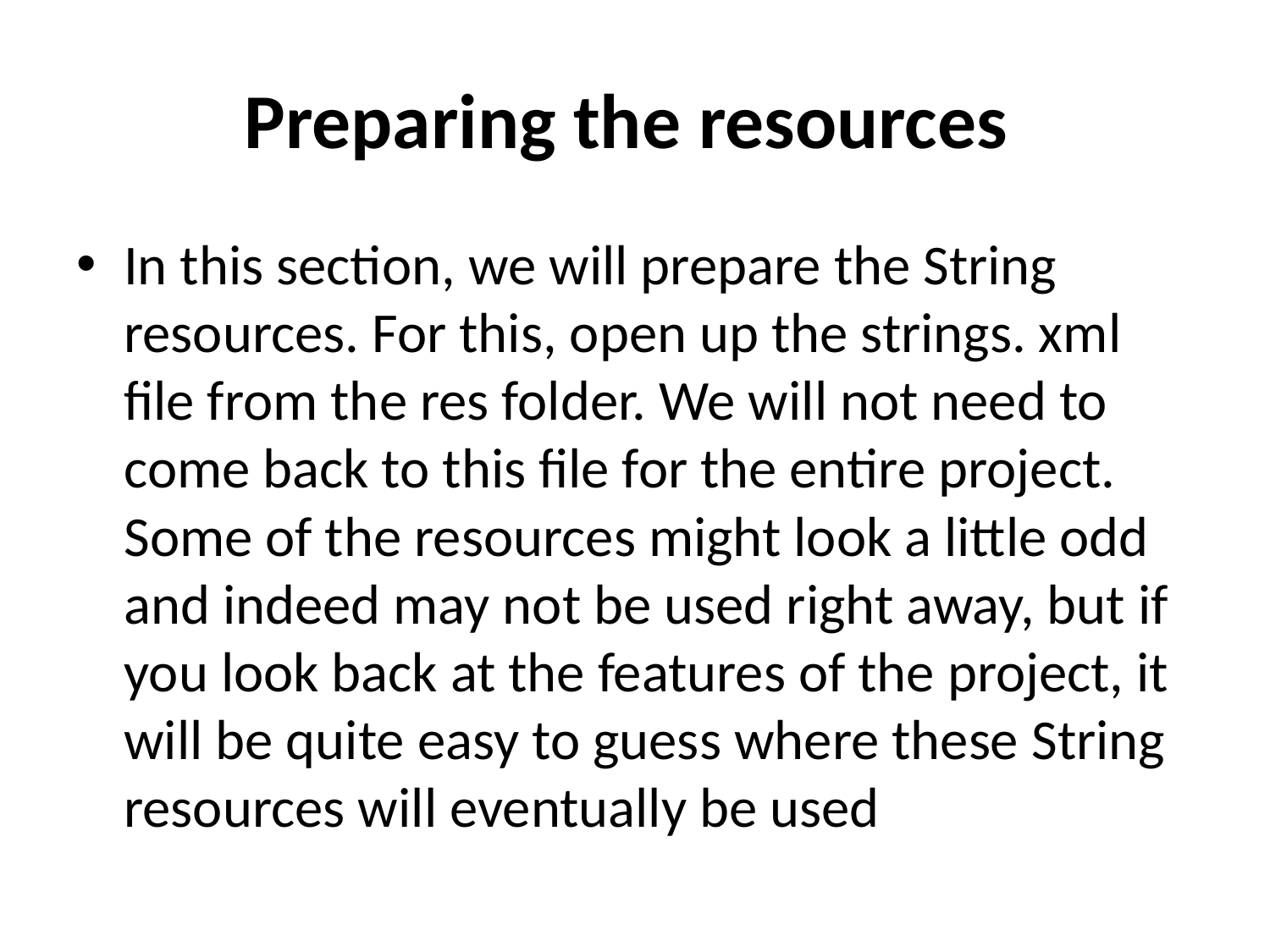

# Preparing the resources
In this section, we will prepare the String resources. For this, open up the strings. xml file from the res folder. We will not need to come back to this file for the entire project. Some of the resources might look a little odd and indeed may not be used right away, but if you look back at the features of the project, it will be quite easy to guess where these String resources will eventually be used